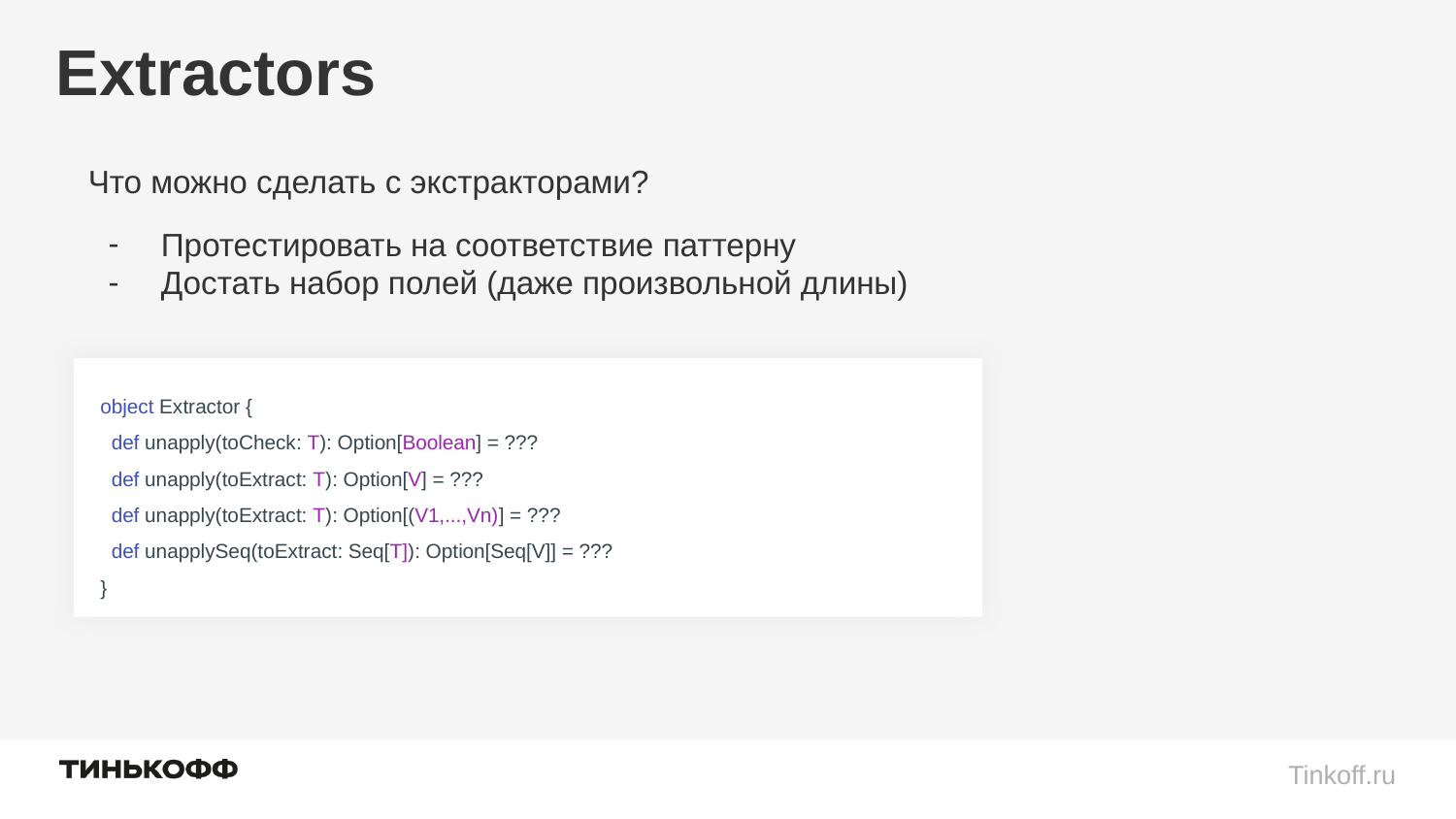

# Extractors
Что можно сделать с экстракторами?
Протестировать на соответствие паттерну
Достать набор полей (даже произвольной длины)

object Extractor {
  def unapply(toCheck: T): Option[Boolean] = ???
  def unapply(toExtract: T): Option[V] = ???
  def unapply(toExtract: T): Option[(V1,...,Vn)] = ???
  def unapplySeq(toExtract: Seq[T]): Option[Seq[V]] = ???
}